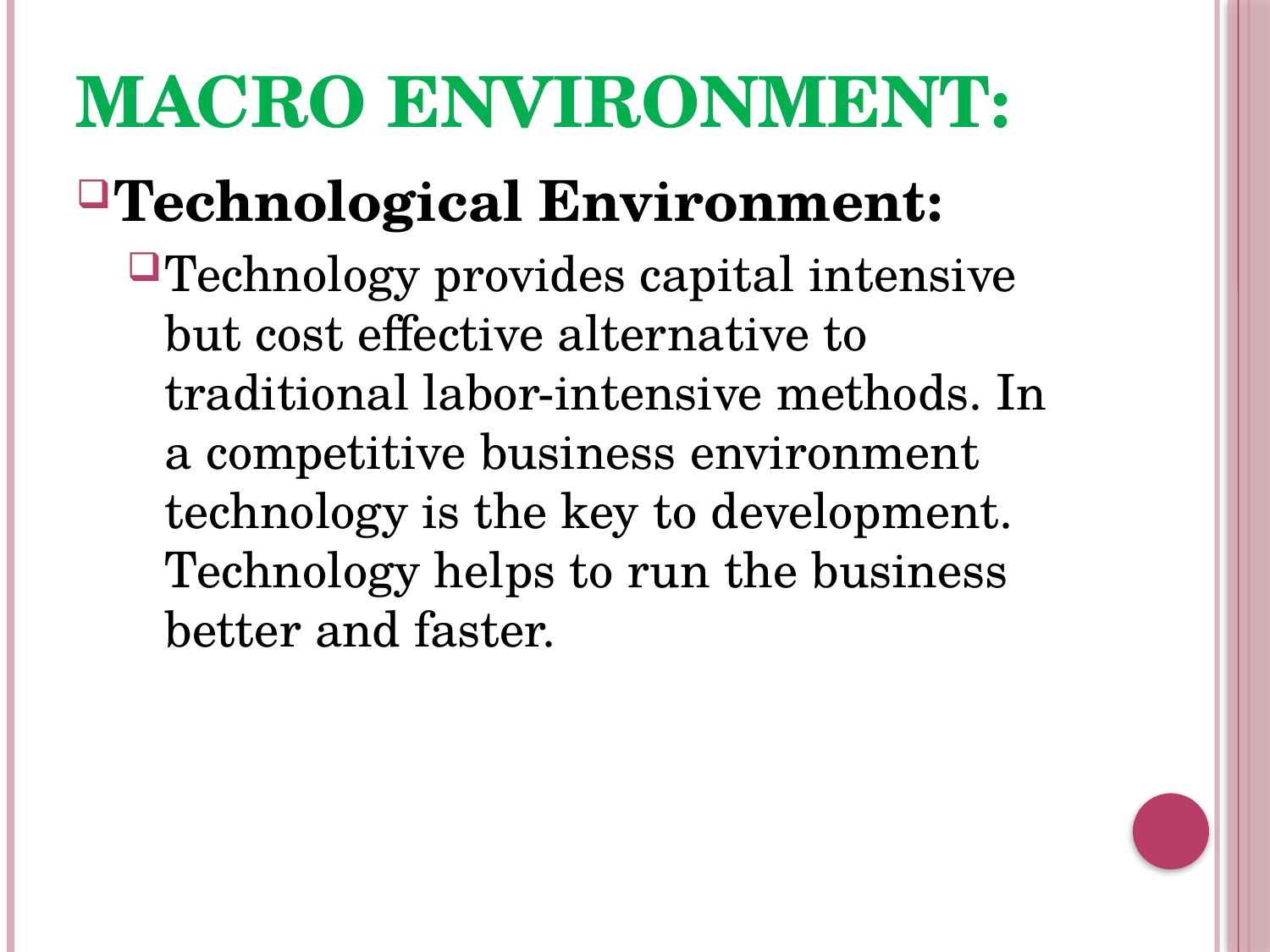

# Macro Environment:
Technological Environment:
Technology provides capital intensive but cost effective alternative to traditional labor-intensive methods. In a competitive business environment technology is the key to development. Technology helps to run the business better and faster.